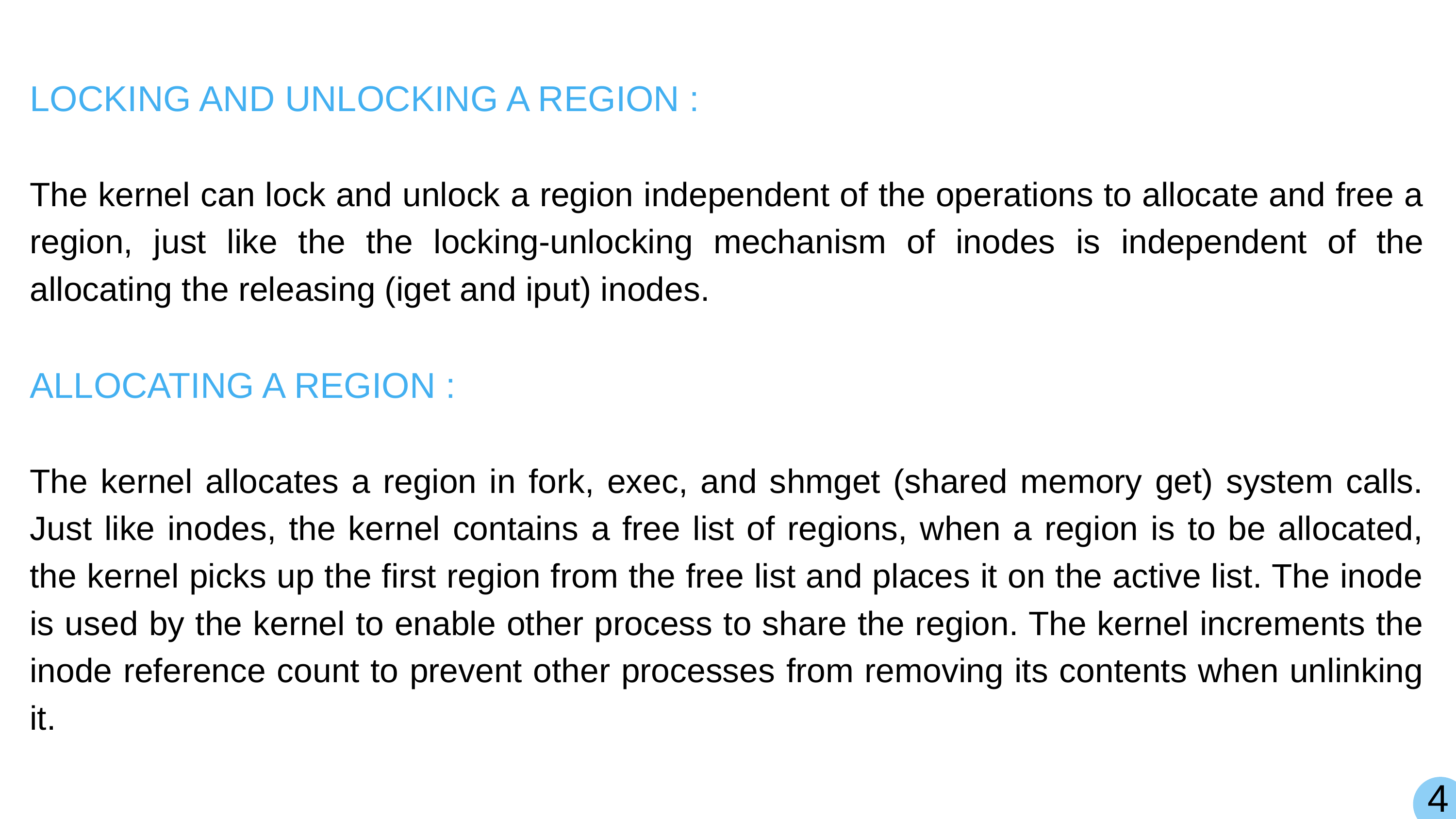

LOCKING AND UNLOCKING A REGION :

The kernel can lock and unlock a region independent of the operations to allocate and free a region, just like the the locking-unlocking mechanism of inodes is independent of the allocating the releasing (iget and iput) inodes.

ALLOCATING A REGION :

The kernel allocates a region in fork, exec, and shmget (shared memory get) system calls. Just like inodes, the kernel contains a free list of regions, when a region is to be allocated, the kernel picks up the first region from the free list and places it on the active list. The inode is used by the kernel to enable other process to share the region. The kernel increments the inode reference count to prevent other processes from removing its contents when unlinking it.

4